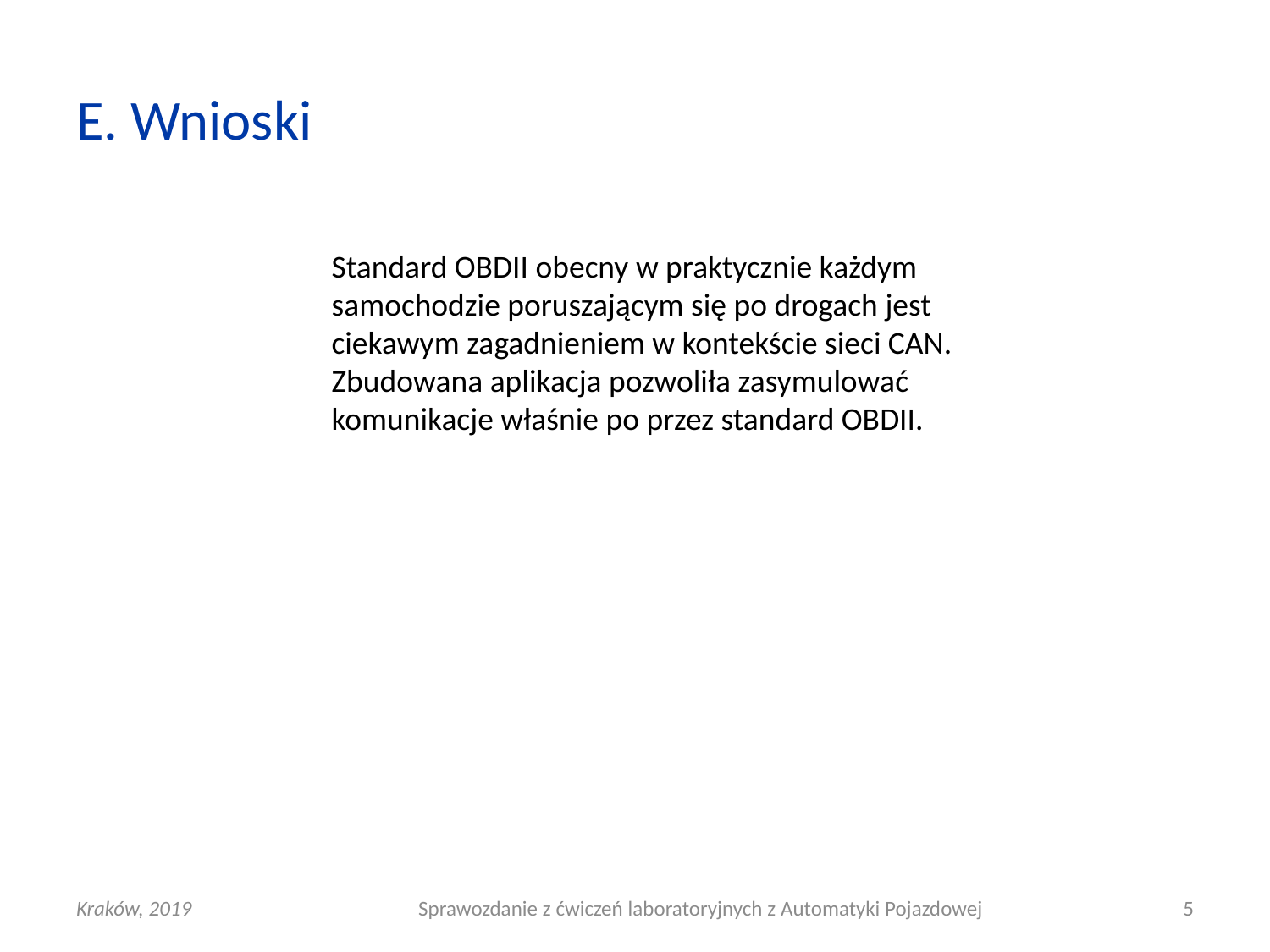

# E. Wnioski
Standard OBDII obecny w praktycznie każdym samochodzie poruszającym się po drogach jest ciekawym zagadnieniem w kontekście sieci CAN. Zbudowana aplikacja pozwoliła zasymulować komunikacje właśnie po przez standard OBDII.
Kraków, 2019
Sprawozdanie z ćwiczeń laboratoryjnych z Automatyki Pojazdowej
5